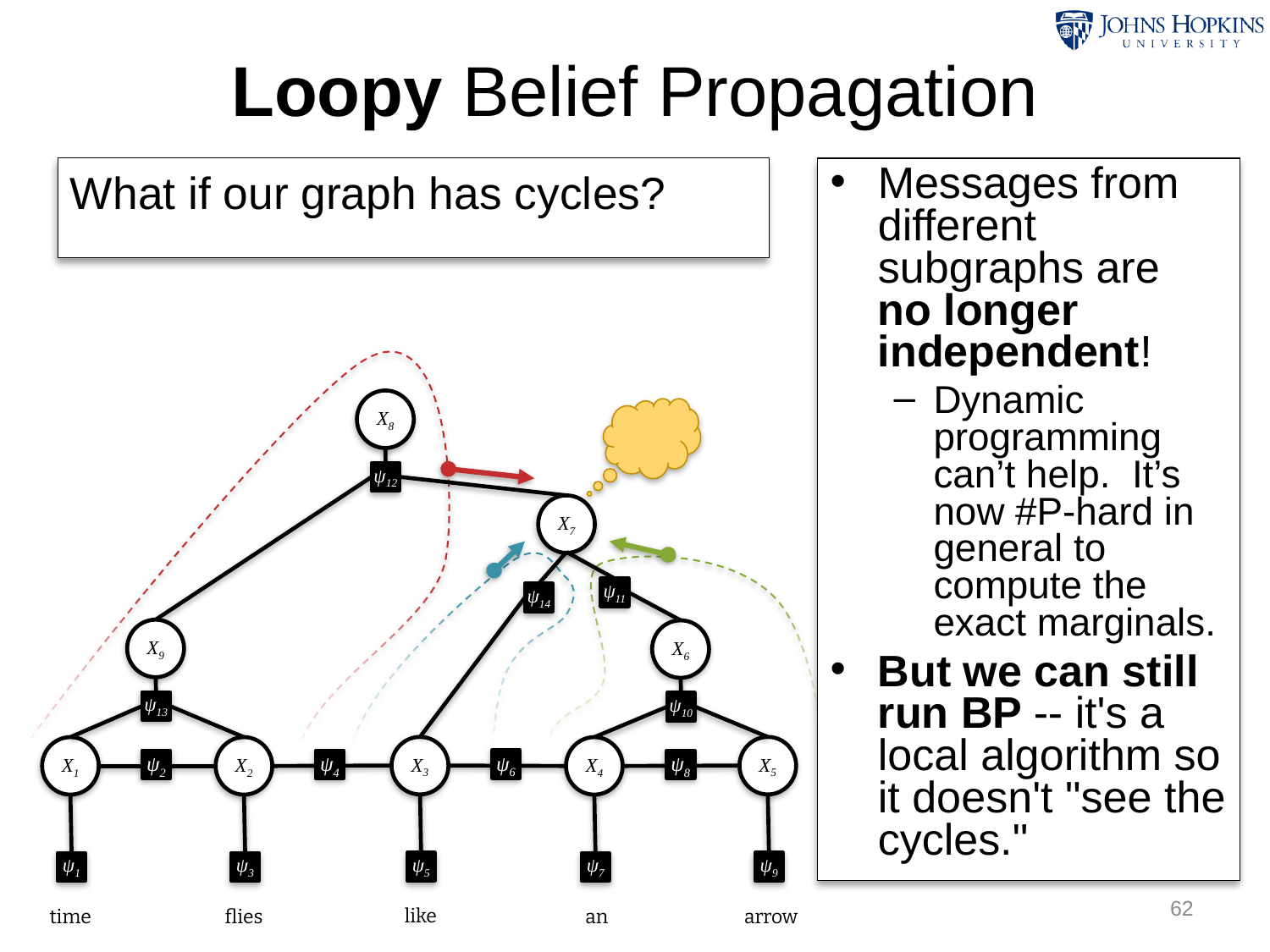

# Loopy Belief Propagation
What if our graph has cycles?

Messages from different subgraphs are
no longer independent!
Dynamic programming can’t help.  It’s now #P-hard in general to compute the exact marginals.
But we can still run BP -- it's a local algorithm so it doesn't "see the cycles."

X8
ψ12
X7
ψ11
ψ14
X9
X6
ψ13
ψ10
X3
X5
X1
X2
X4
ψ5
ψ9
ψ1
ψ3
ψ7

ψ6
ψ2
ψ4
ψ8
62
like
flies
time
an
arrow